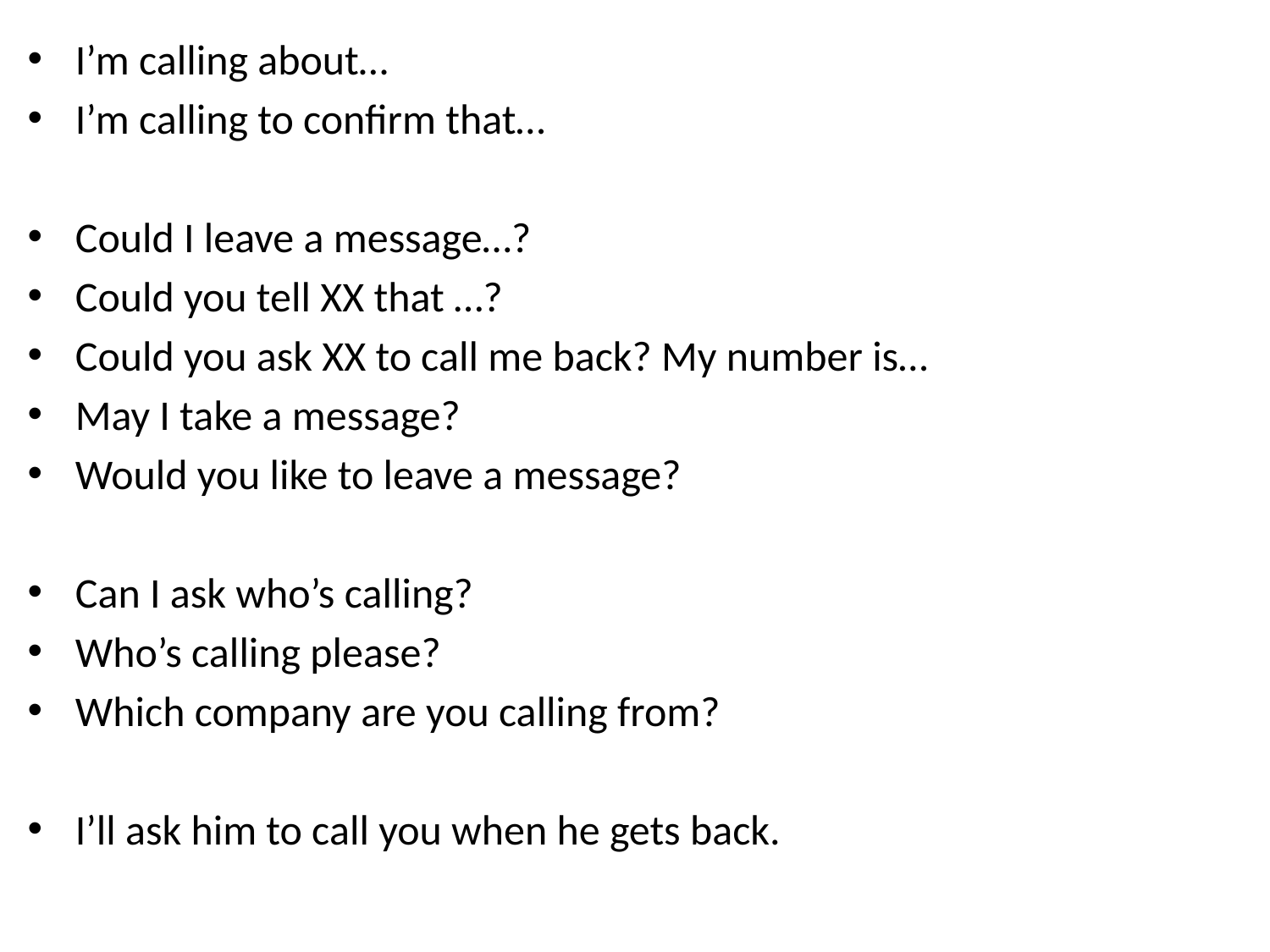

I’m calling about…
I’m calling to confirm that…

Could I leave a message…?
Could you tell XX that …?
Could you ask XX to call me back? My number is…
May I take a message?
Would you like to leave a message?

Can I ask who’s calling?
Who’s calling please?
Which company are you calling from?

I’ll ask him to call you when he gets back.